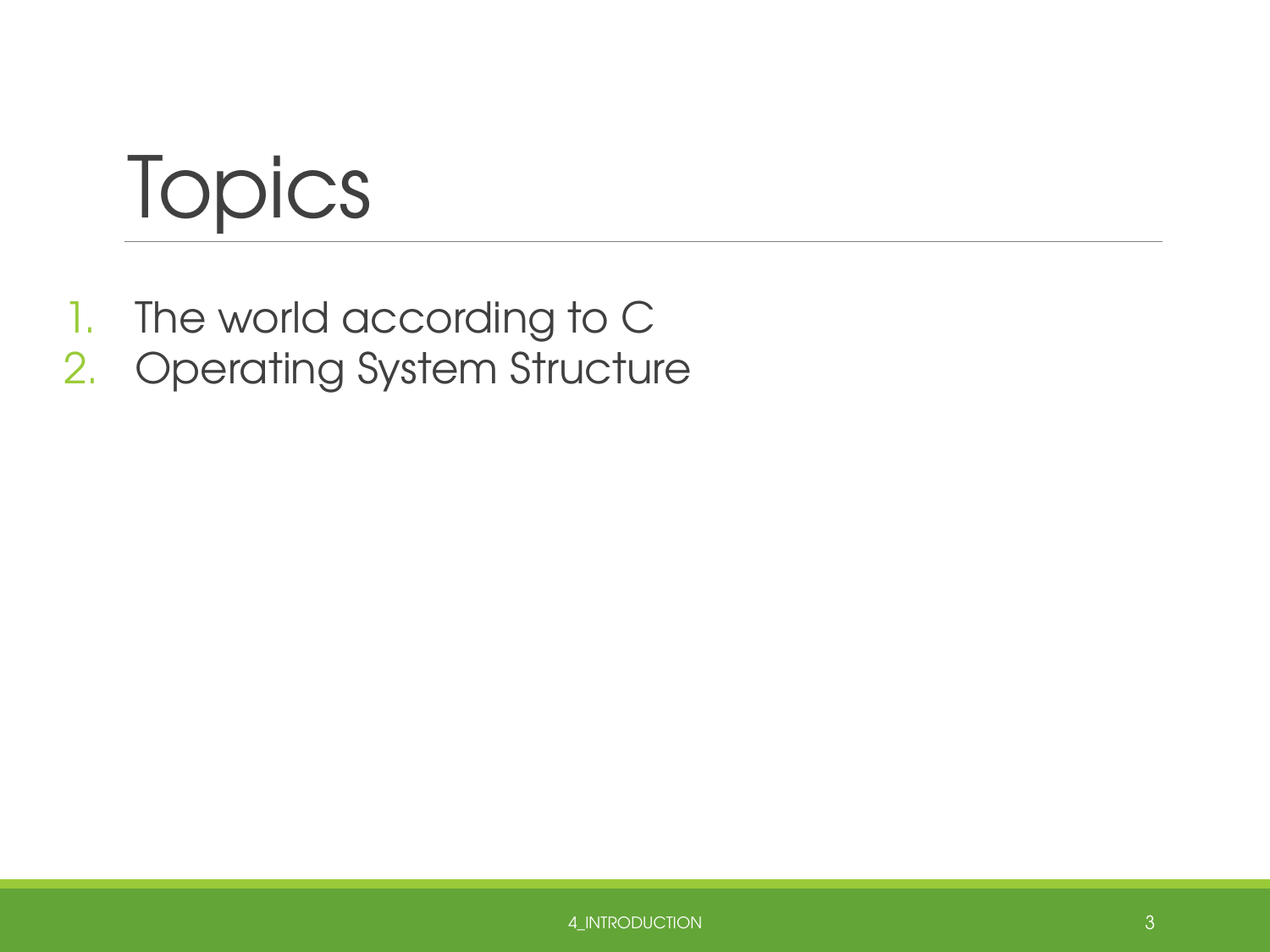

# Topics

The world according to C
Operating System Structure
4_Introduction
3